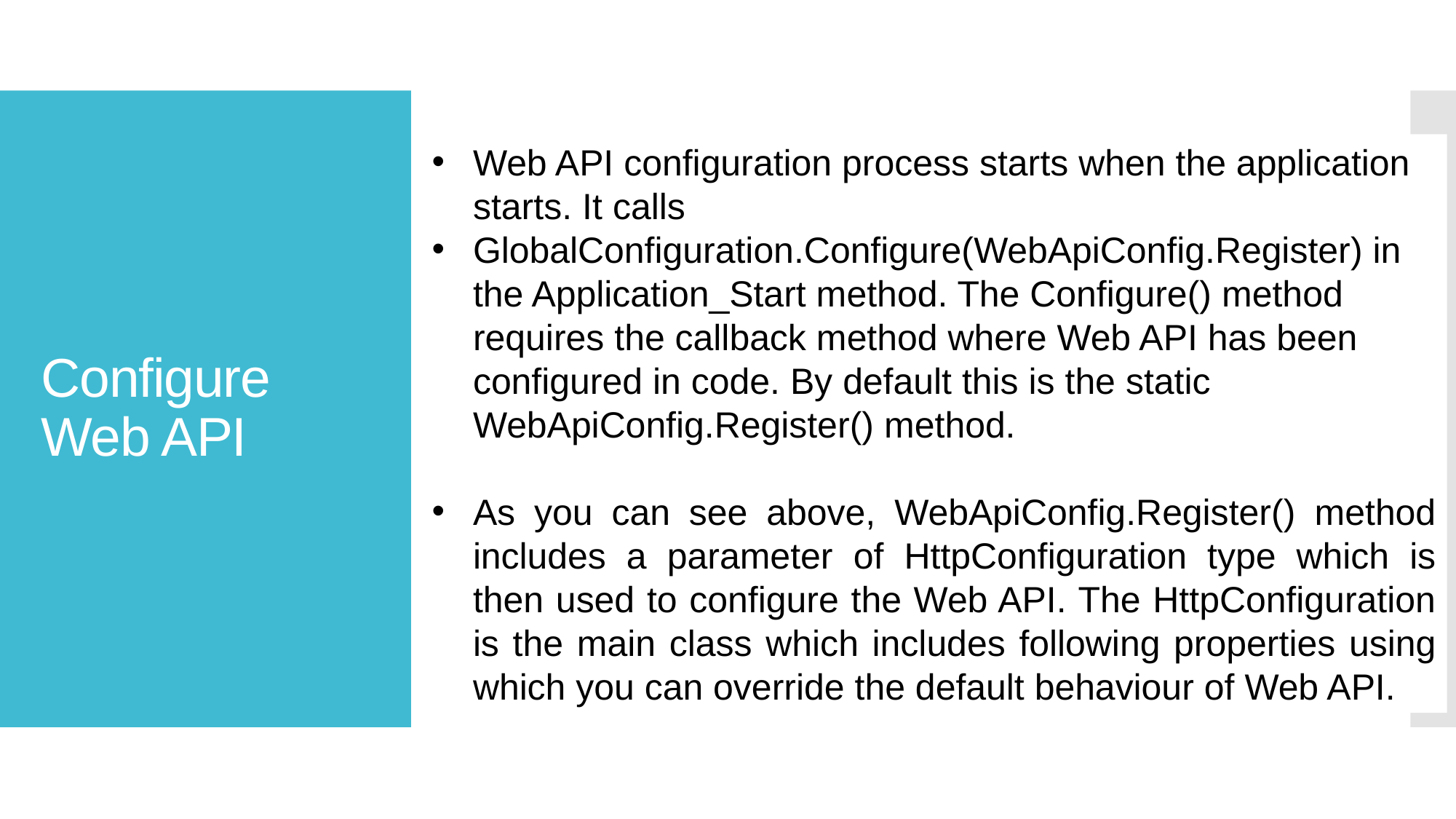

# Configure Web API
Web API configuration process starts when the application starts. It calls
GlobalConfiguration.Configure(WebApiConfig.Register) in the Application_Start method. The Configure() method requires the callback method where Web API has been configured in code. By default this is the static WebApiConfig.Register() method.

As you can see above, WebApiConfig.Register() method includes a parameter of HttpConfiguration type which is then used to configure the Web API. The HttpConfiguration is the main class which includes following properties using which you can override the default behaviour of Web API.